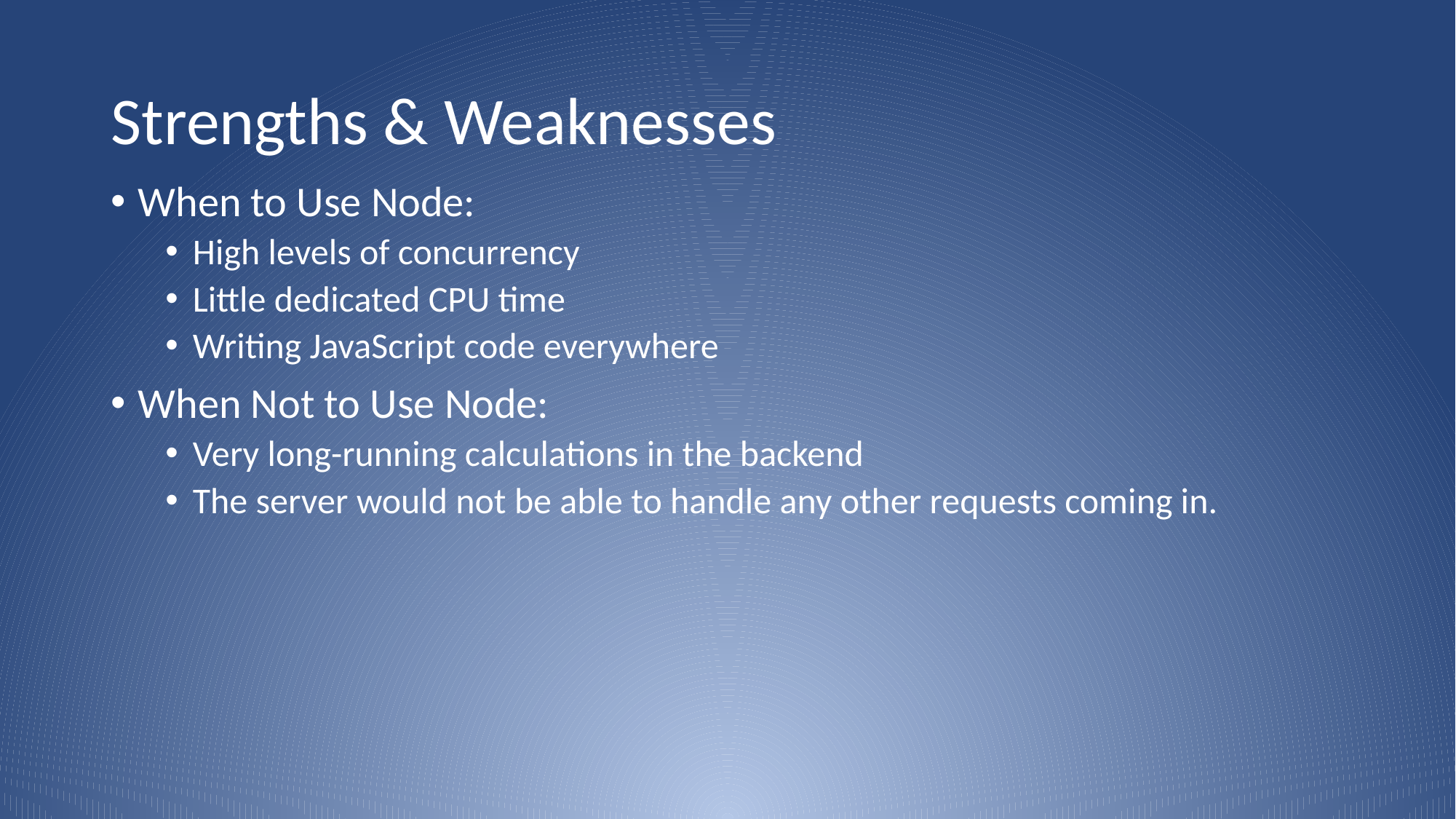

# Strengths & Weaknesses
When to Use Node:
High levels of concurrency
Little dedicated CPU time
Writing JavaScript code everywhere
When Not to Use Node:
Very long-running calculations in the backend
The server would not be able to handle any other requests coming in.

Sarah Sexton | Twitter: @Saelia